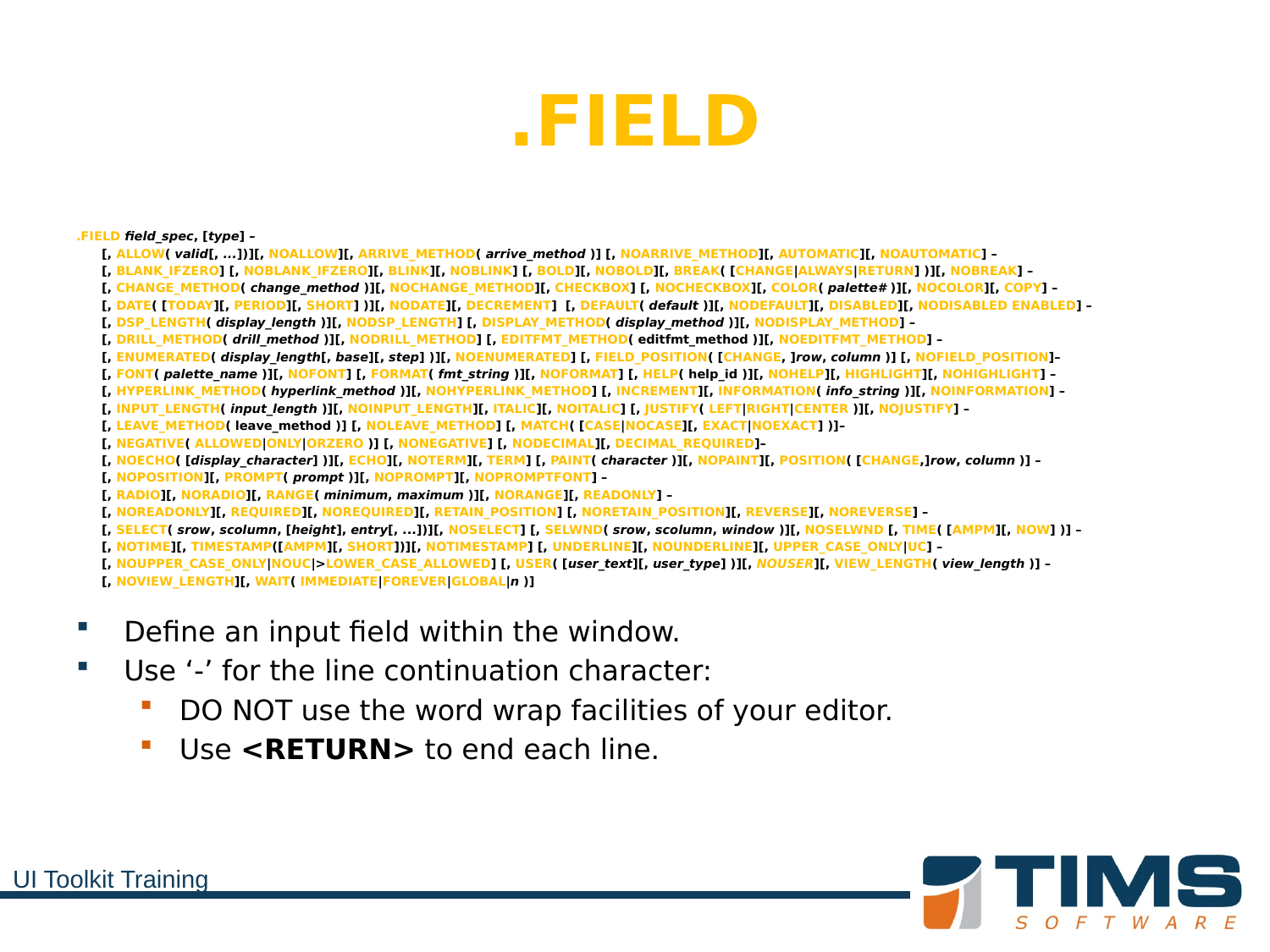

# .FIELD
.FIELD field_spec, [type] –
      [, ALLOW( valid[, ...])][, NOALLOW][, ARRIVE_METHOD( arrive_method )] [, NOARRIVE_METHOD][, AUTOMATIC][, NOAUTOMATIC] –
      [, BLANK_IFZERO] [, NOBLANK_IFZERO][, BLINK][, NOBLINK] [, BOLD][, NOBOLD][, BREAK( [CHANGE|ALWAYS|RETURN] )][, NOBREAK] –
      [, CHANGE_METHOD( change_method )][, NOCHANGE_METHOD][, CHECKBOX] [, NOCHECKBOX][, COLOR( palette# )][, NOCOLOR][, COPY] –
      [, DATE( [TODAY][, PERIOD][, SHORT] )][, NODATE][, DECREMENT]  [, DEFAULT( default )][, NODEFAULT][, DISABLED][, NODISABLED ENABLED] –
      [, DSP_LENGTH( display_length )][, NODSP_LENGTH] [, DISPLAY_METHOD( display_method )][, NODISPLAY_METHOD] –
      [, DRILL_METHOD( drill_method )][, NODRILL_METHOD] [, EDITFMT_METHOD( editfmt_method )][, NOEDITFMT_METHOD] –
      [, ENUMERATED( display_length[, base][, step] )][, NOENUMERATED] [, FIELD_POSITION( [CHANGE, ]row, column )] [, NOFIELD_POSITION]–
      [, FONT( palette_name )][, NOFONT] [, FORMAT( fmt_string )][, NOFORMAT] [, HELP( help_id )][, NOHELP][, HIGHLIGHT][, NOHIGHLIGHT] –
      [, HYPERLINK_METHOD( hyperlink_method )][, NOHYPERLINK_METHOD] [, INCREMENT][, INFORMATION( info_string )][, NOINFORMATION] –
      [, INPUT_LENGTH( input_length )][, NOINPUT_LENGTH][, ITALIC][, NOITALIC] [, JUSTIFY( LEFT|RIGHT|CENTER )][, NOJUSTIFY] –
      [, LEAVE_METHOD( leave_method )] [, NOLEAVE_METHOD] [, MATCH( [CASE|NOCASE][, EXACT|NOEXACT] )]–
      [, NEGATIVE( ALLOWED|ONLY|ORZERO )] [, NONEGATIVE] [, NODECIMAL][, DECIMAL_REQUIRED]–
      [, NOECHO( [display_character] )][, ECHO][, NOTERM][, TERM] [, PAINT( character )][, NOPAINT][, POSITION( [CHANGE,]row, column )] –
      [, NOPOSITION][, PROMPT( prompt )][, NOPROMPT][, NOPROMPTFONT] –
      [, RADIO][, NORADIO][, RANGE( minimum, maximum )][, NORANGE][, READONLY] –
      [, NOREADONLY][, REQUIRED][, NOREQUIRED][, RETAIN_POSITION] [, NORETAIN_POSITION][, REVERSE][, NOREVERSE] –
      [, SELECT( srow, scolumn, [height], entry[, ...])][, NOSELECT] [, SELWND( srow, scolumn, window )][, NOSELWND [, TIME( [AMPM][, NOW] )] –
      [, NOTIME][, TIMESTAMP([AMPM][, SHORT])][, NOTIMESTAMP] [, UNDERLINE][, NOUNDERLINE][, UPPER_CASE_ONLY|UC] –
      [, NOUPPER_CASE_ONLY|NOUC|>LOWER_CASE_ALLOWED] [, USER( [user_text][, user_type] )][, NOUSER][, VIEW_LENGTH( view_length )] –
      [, NOVIEW_LENGTH][, WAIT( IMMEDIATE|FOREVER|GLOBAL|n )]

Define an input field within the window.
Use ‘-’ for the line continuation character:
DO NOT use the word wrap facilities of your editor.
Use <RETURN> to end each line.
UI Toolkit Training